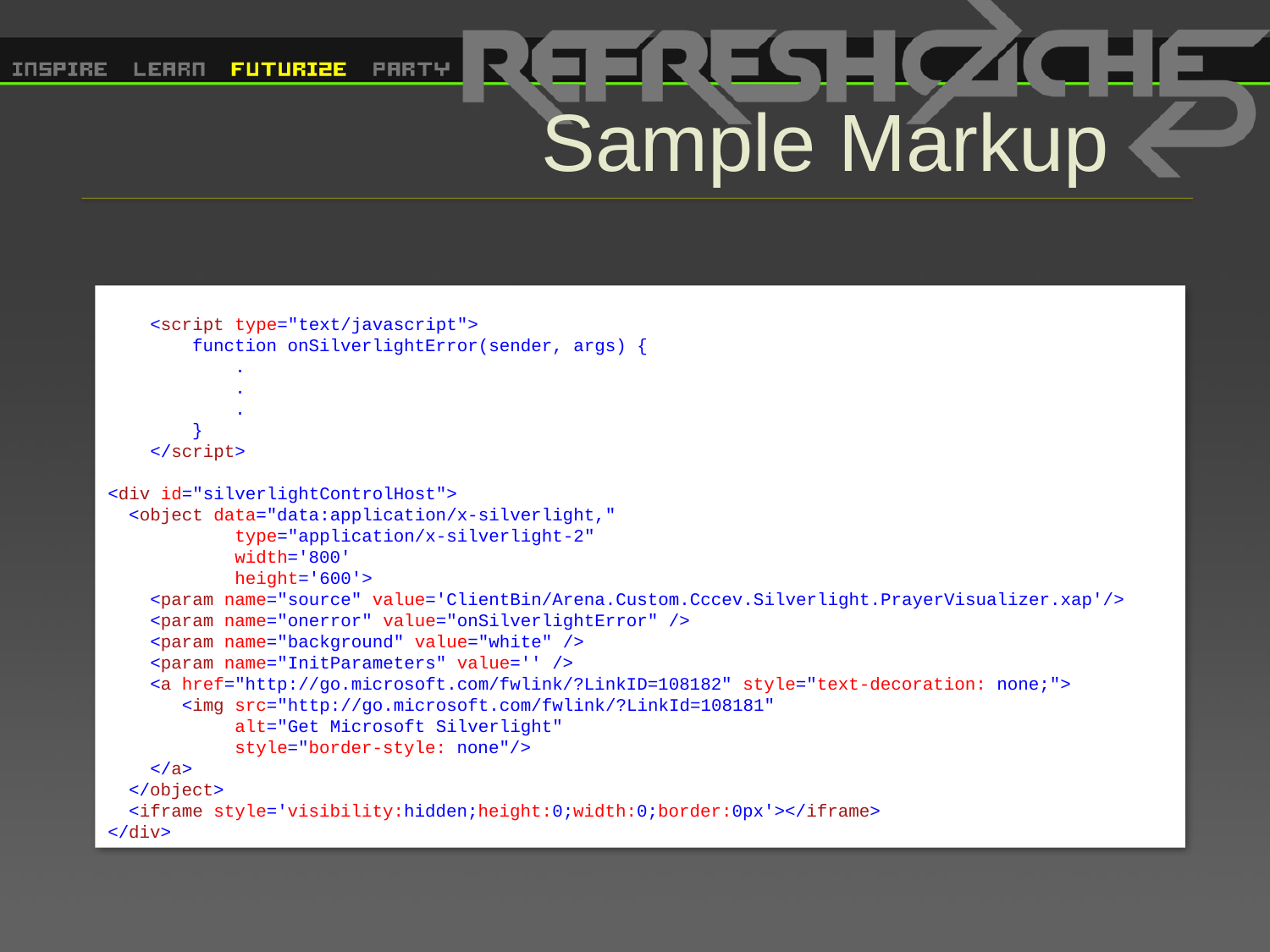

# Sample Markup

    <script type="text/javascript">
        function onSilverlightError(sender, args) {
            .
            .
            .
        }
    </script>

<div id="silverlightControlHost">
  <object data="data:application/x-silverlight,"
	type="application/x-silverlight-2"
	width='800'
	height='600'>
    <param name="source" value='ClientBin/Arena.Custom.Cccev.Silverlight.PrayerVisualizer.xap'/>
    <param name="onerror" value="onSilverlightError" />
    <param name="background" value="white" />
    <param name="InitParameters" value='' />
    <a href="http://go.microsoft.com/fwlink/?LinkID=108182" style="text-decoration: none;">
       <img src="http://go.microsoft.com/fwlink/?LinkId=108181"
 	alt="Get Microsoft Silverlight"
	style="border-style: none"/>
    </a>
  </object>
  <iframe style='visibility:hidden;height:0;width:0;border:0px'></iframe>
</div>